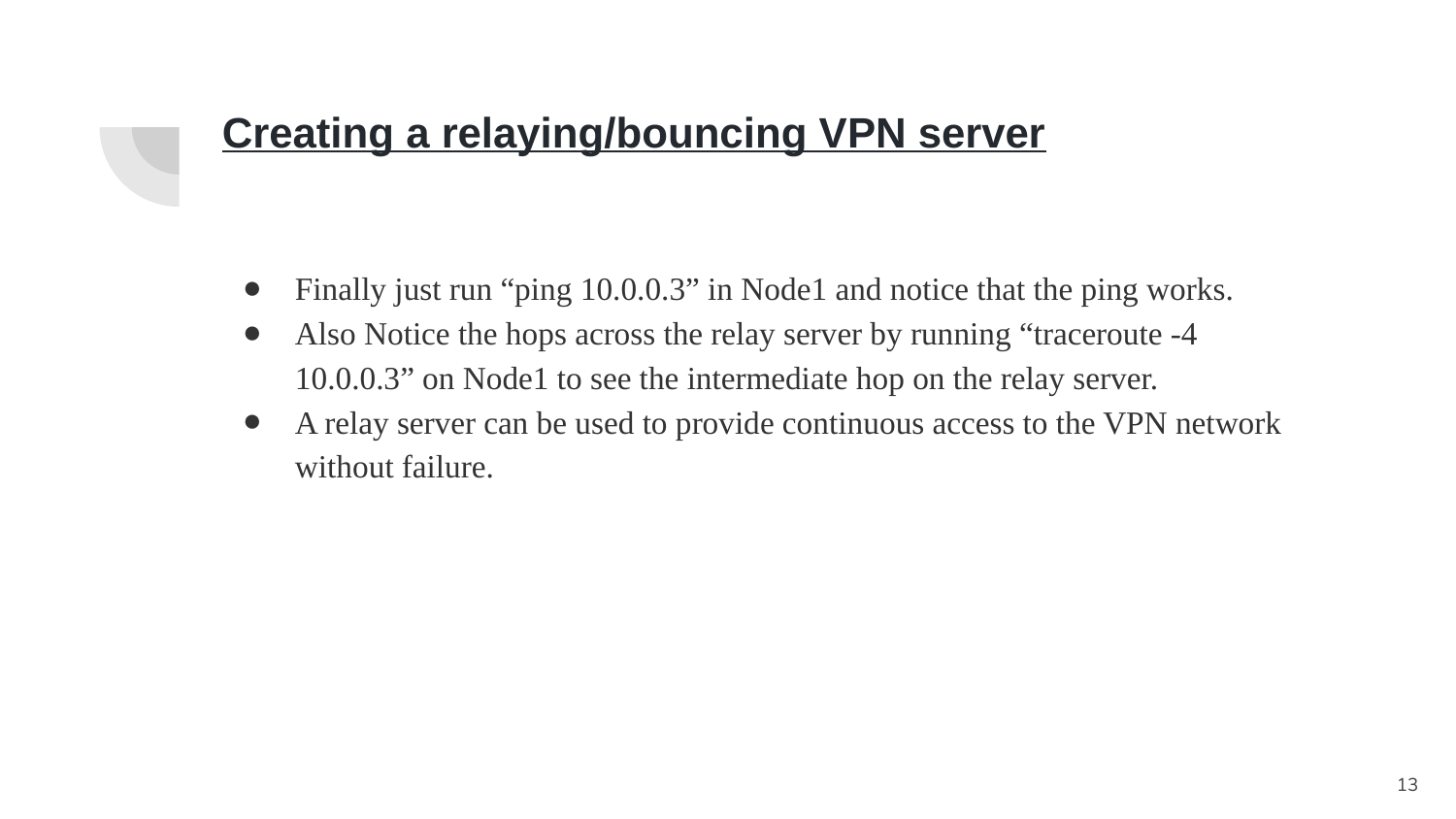

# Creating a relaying/bouncing VPN server
Finally just run “ping 10.0.0.3” in Node1 and notice that the ping works.
Also Notice the hops across the relay server by running “traceroute -4 10.0.0.3” on Node1 to see the intermediate hop on the relay server.
A relay server can be used to provide continuous access to the VPN network without failure.
13